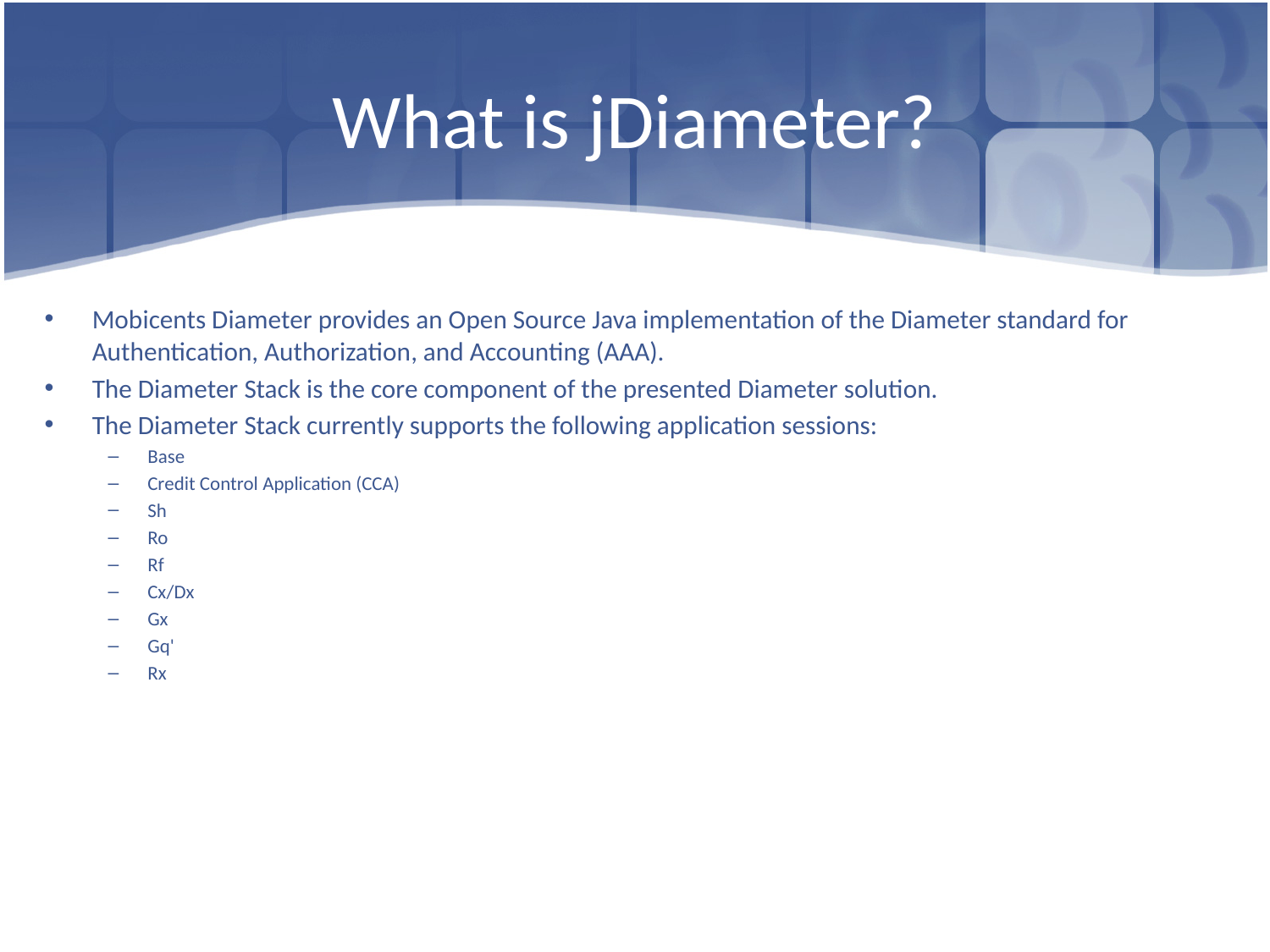

# What is jDiameter?
Mobicents Diameter provides an Open Source Java implementation of the Diameter standard for Authentication, Authorization, and Accounting (AAA).
The Diameter Stack is the core component of the presented Diameter solution.
The Diameter Stack currently supports the following application sessions:
Base
Credit Control Application (CCA)
Sh
Ro
Rf
Cx/Dx
Gx
Gq'
Rx